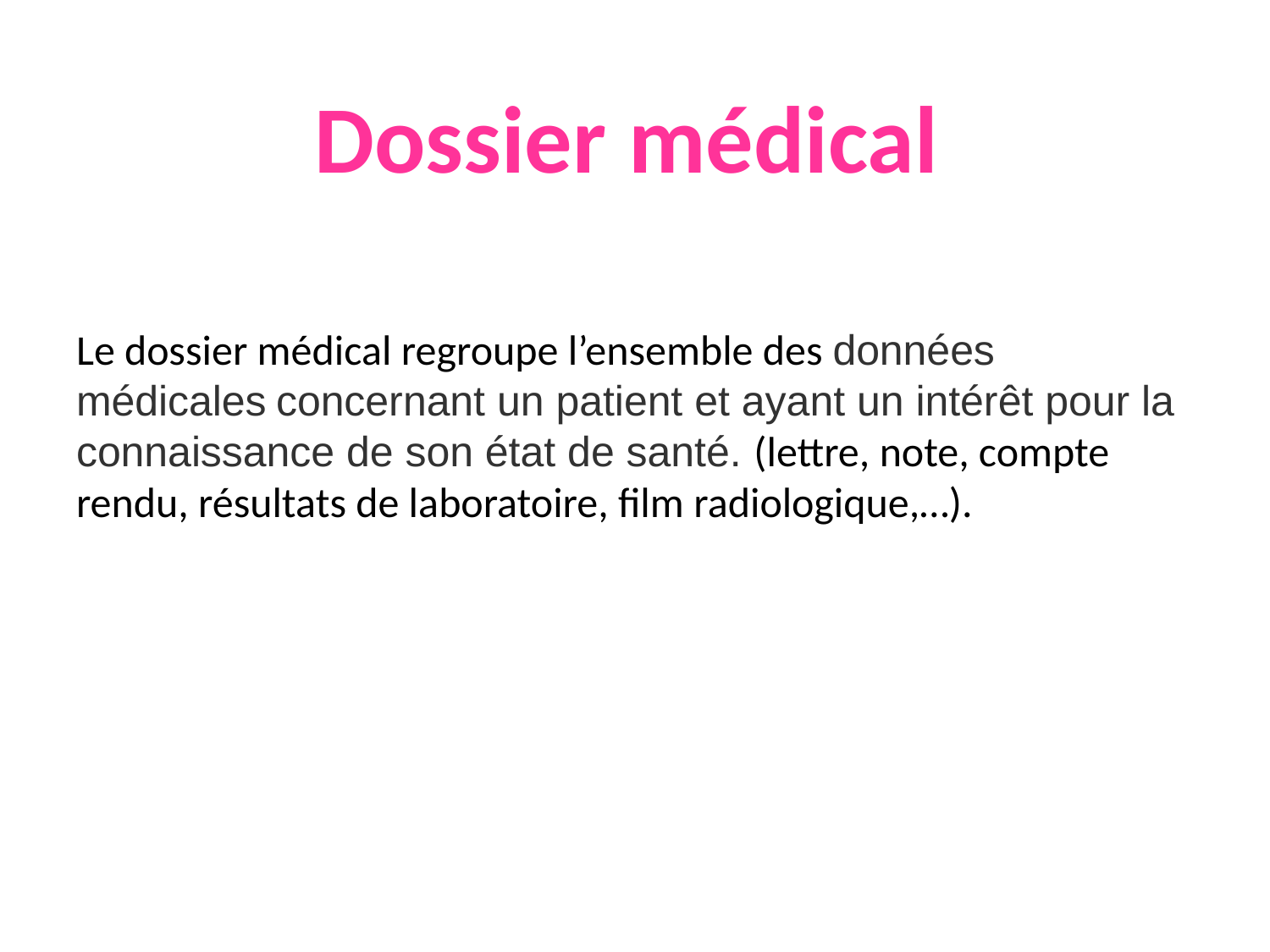

# Dossier médical
Le dossier médical regroupe l’ensemble des données médicales concernant un patient et ayant un intérêt pour la connaissance de son état de santé. (lettre, note, compte rendu, résultats de laboratoire, film radiologique,…).